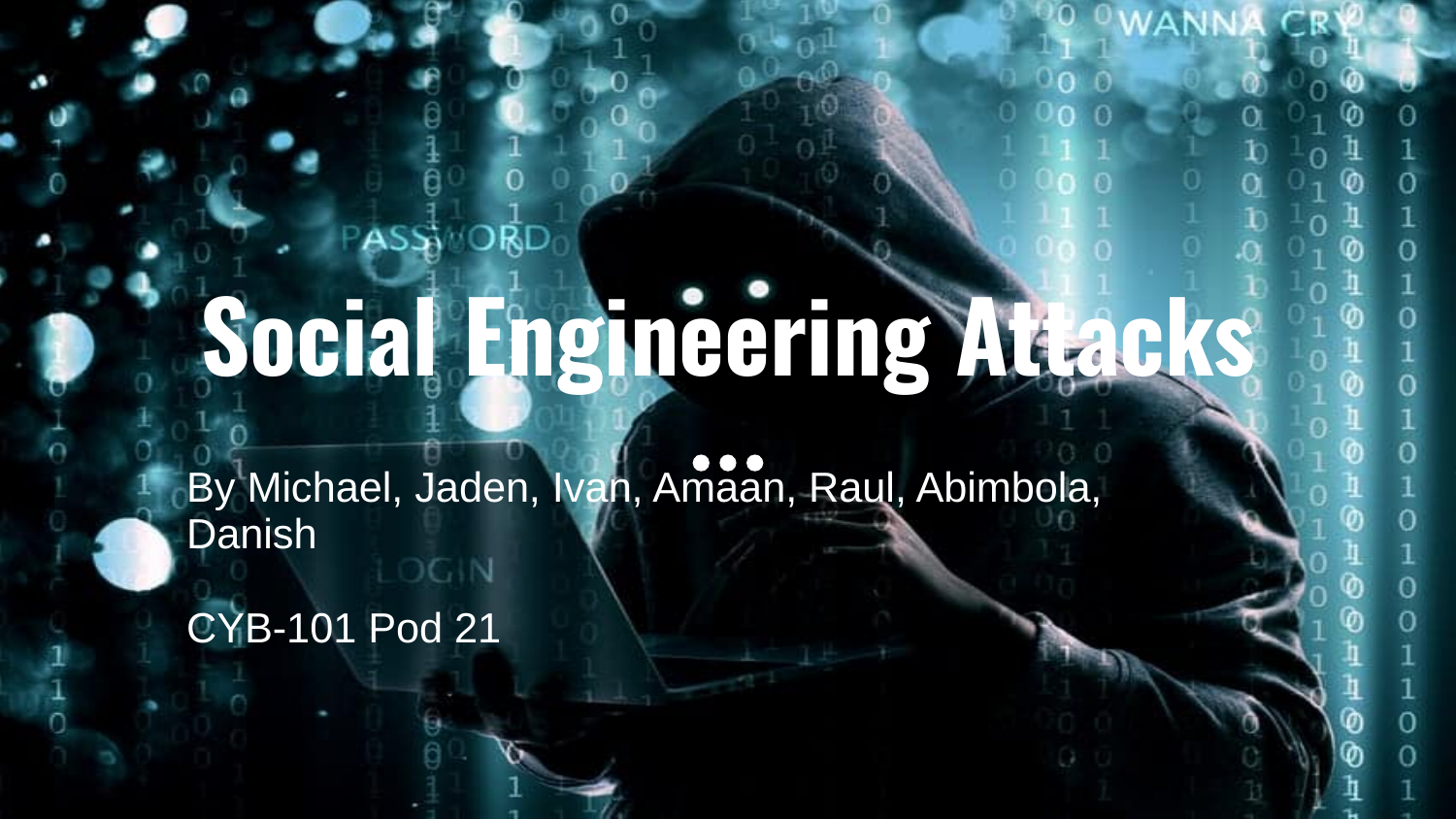

# Social Engineering Attacks
By Michael, Jaden, Ivan, Amaan, Raul, Abimbola, Danish

CYB-101 Pod 21